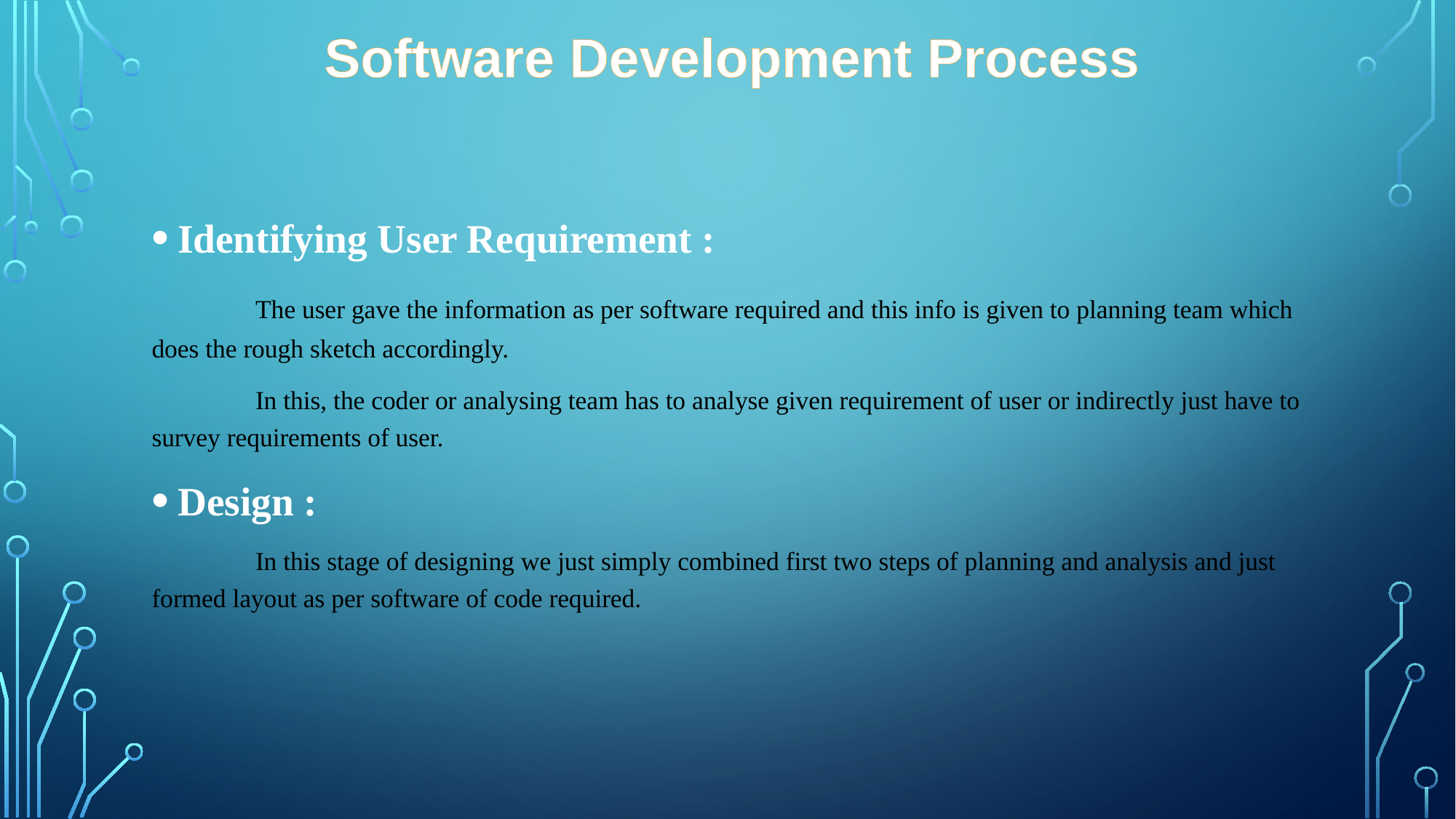

Software Development Process
Identifying User Requirement :
	The user gave the information as per software required and this info is given to planning team which does the rough sketch accordingly.
	In this, the coder or analysing team has to analyse given requirement of user or indirectly just have to survey requirements of user.
Design :
	In this stage of designing we just simply combined first two steps of planning and analysis and just formed layout as per software of code required.